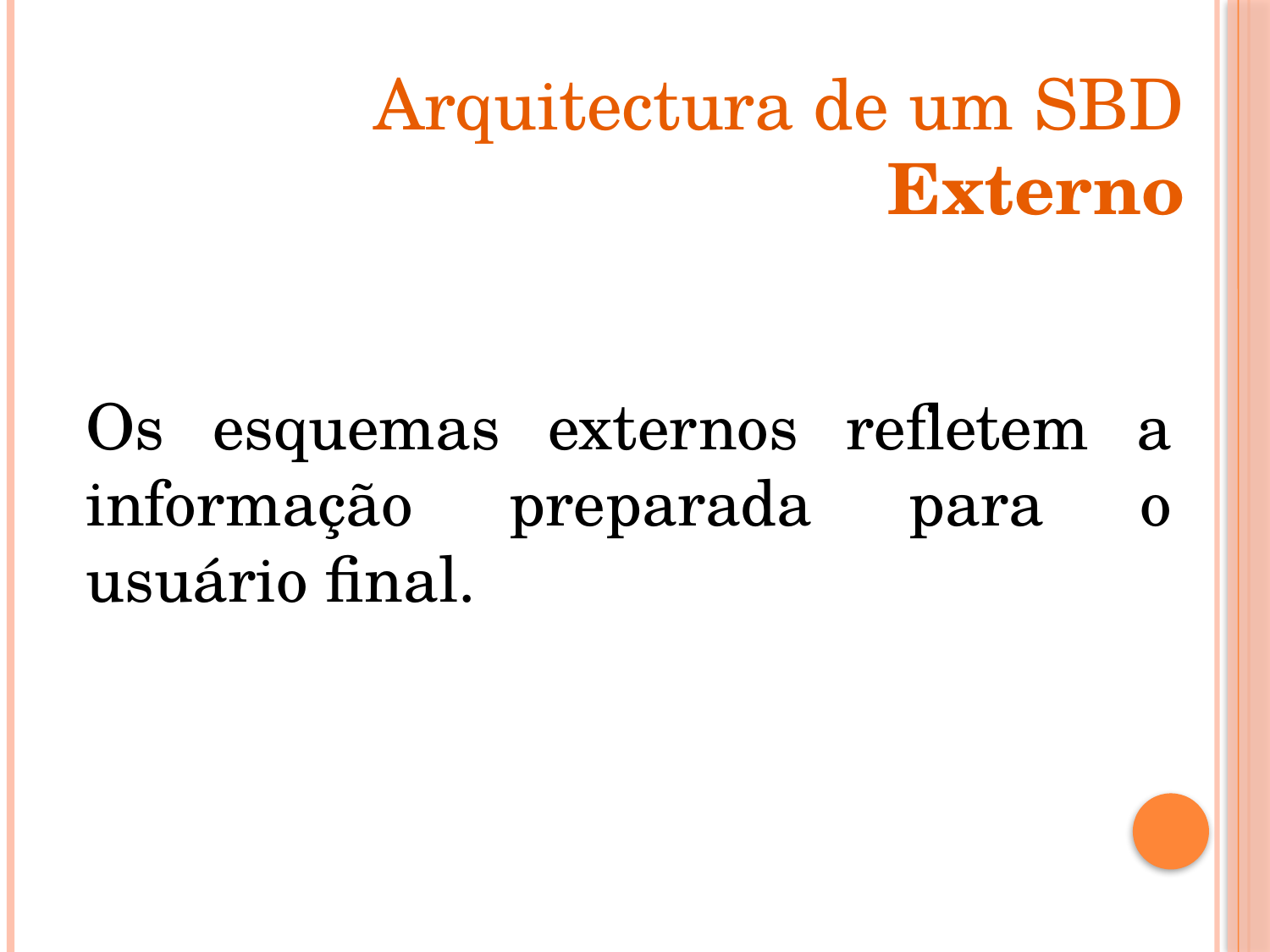

Arquitectura de um SBD
Externo

Os esquemas externos refletem a informação preparada para o usuário final.